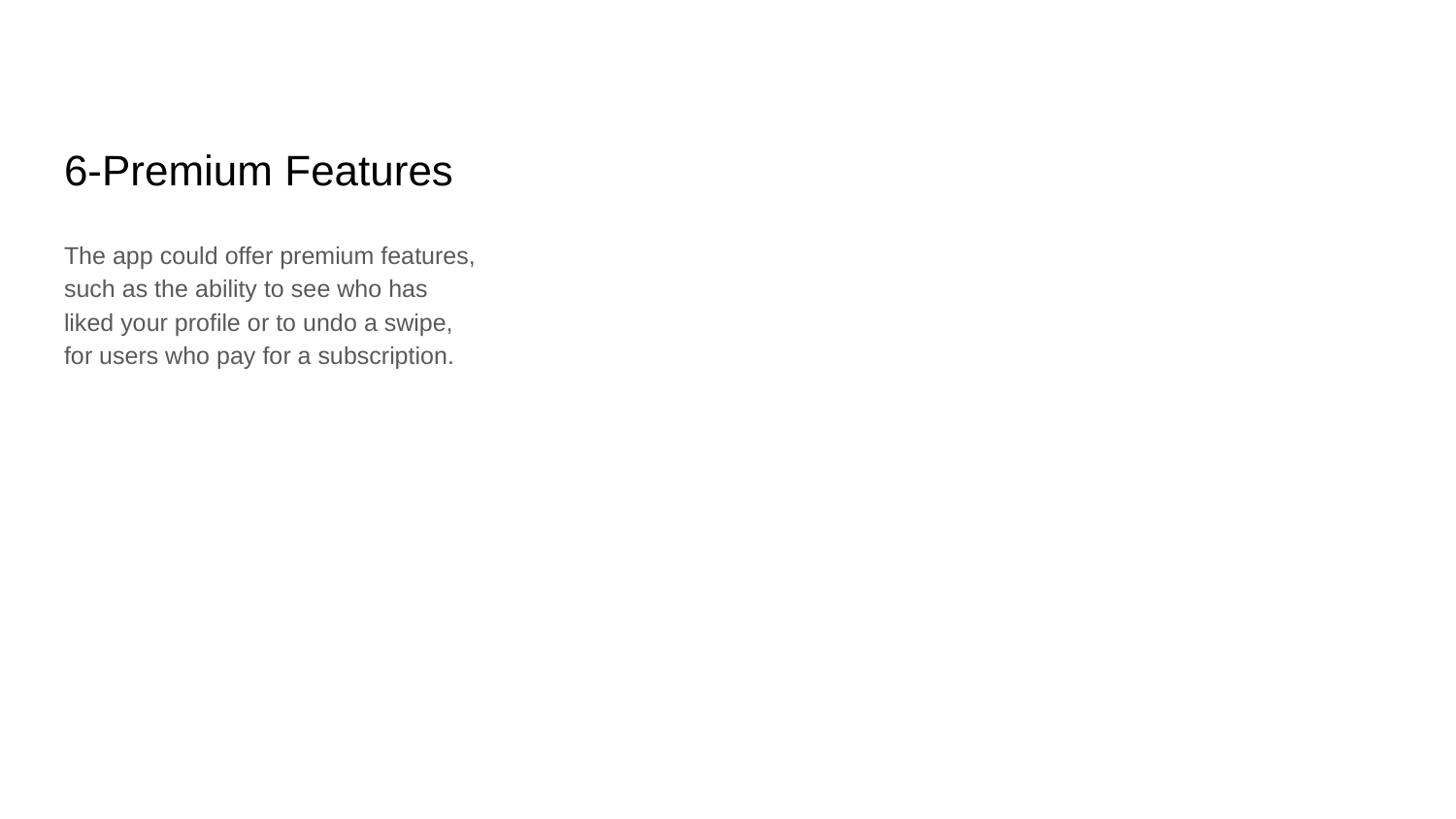

# 6-Premium Features
The app could offer premium features, such as the ability to see who has liked your profile or to undo a swipe, for users who pay for a subscription.